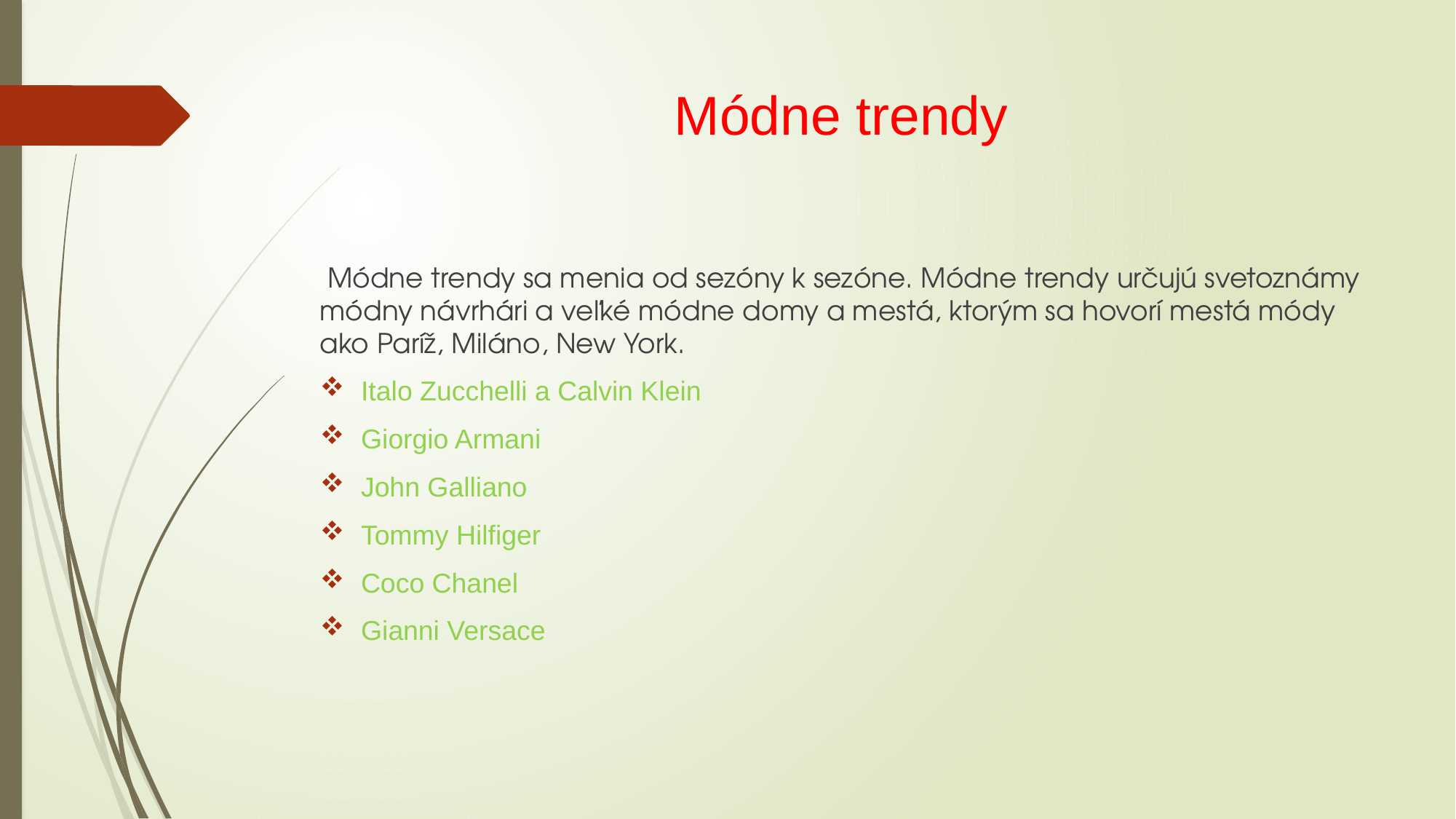

# Módne trendy
 Módne trendy sa menia od sezóny k sezóne. Módne trendy určujú svetoznámy módny návrhári a veľké módne domy a mestá, ktorým sa hovorí mestá módy ako Paríž, Miláno, New York.
Italo Zucchelli a Calvin Klein
Giorgio Armani
John Galliano
Tommy Hilfiger
Coco Chanel
Gianni Versace